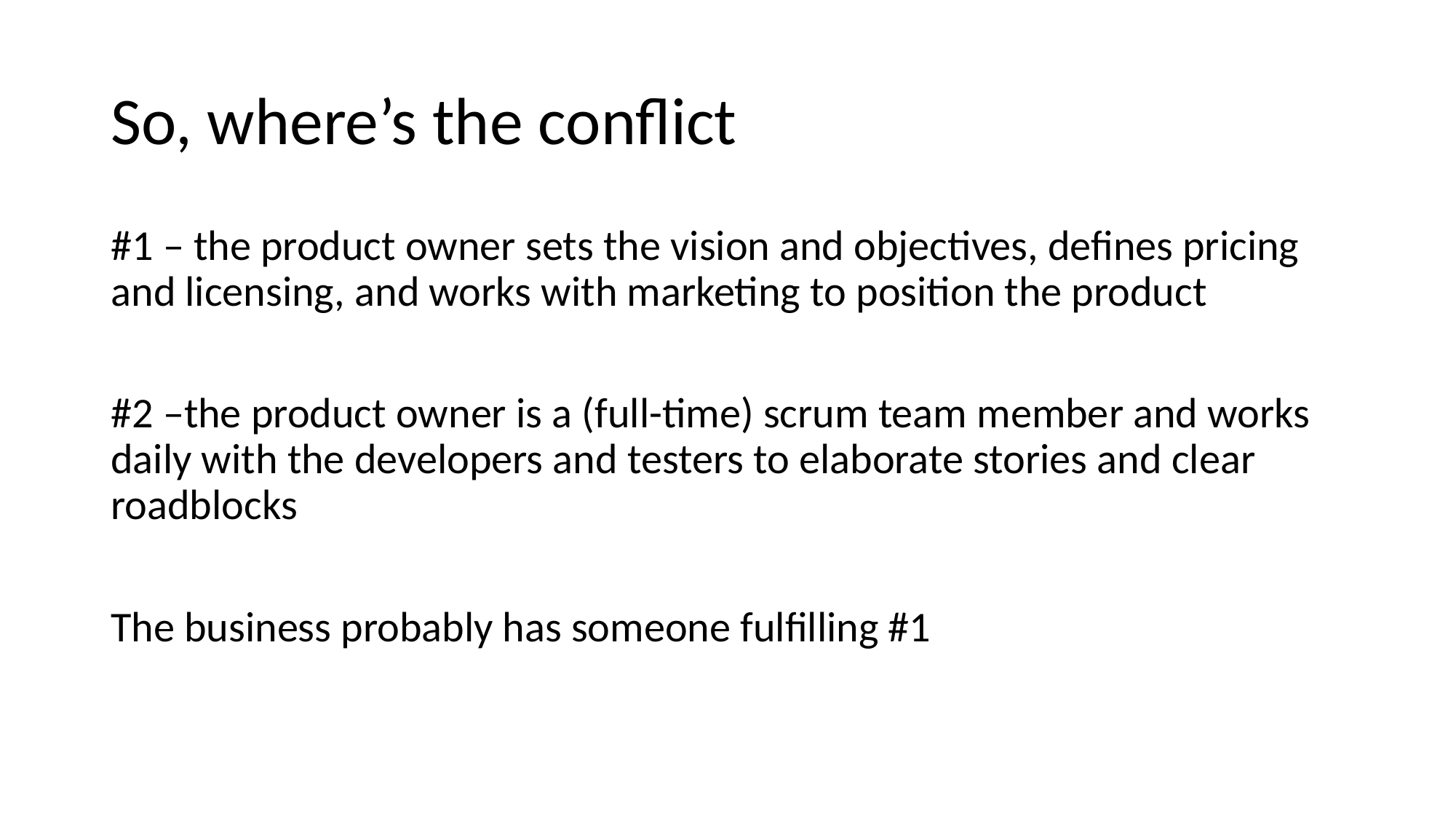

# So, where’s the conflict
#1 – the product owner sets the vision and objectives, defines pricing and licensing, and works with marketing to position the product

#2 –the product owner is a (full-time) scrum team member and works daily with the developers and testers to elaborate stories and clear roadblocks

The business probably has someone fulfilling #1